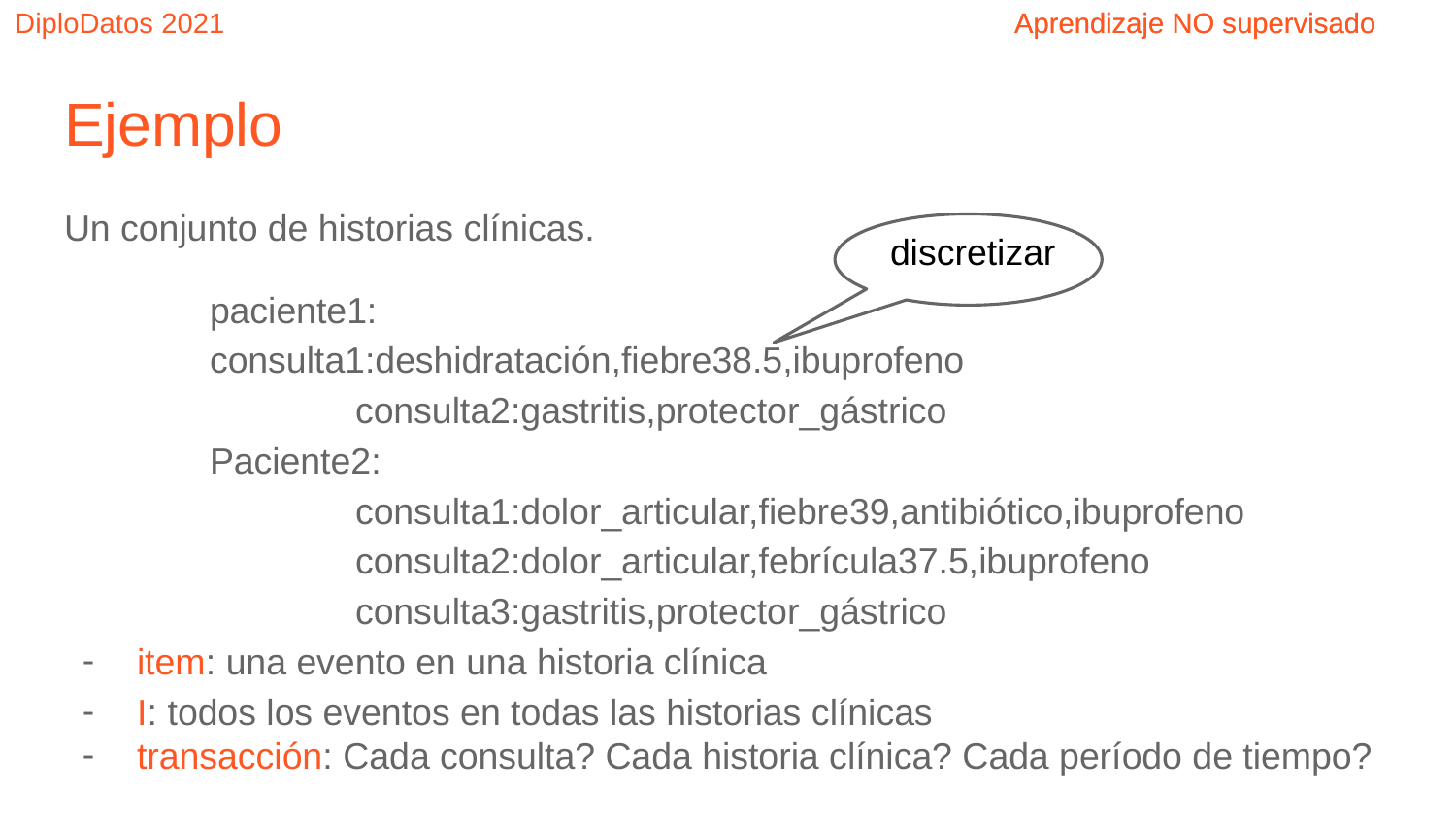

# Ejemplo
Un conjunto de historias clínicas.
	paciente1:
consulta1:deshidratación,fiebre38.5,ibuprofeno
 	 	consulta2:gastritis,protector_gástrico
	Paciente2:
		consulta1:dolor_articular,fiebre39,antibiótico,ibuprofeno
		consulta2:dolor_articular,febrícula37.5,ibuprofeno
		consulta3:gastritis,protector_gástrico
item: una evento en una historia clínica
I: todos los eventos en todas las historias clínicas
transacción: Cada consulta? Cada historia clínica? Cada período de tiempo?

discretizar